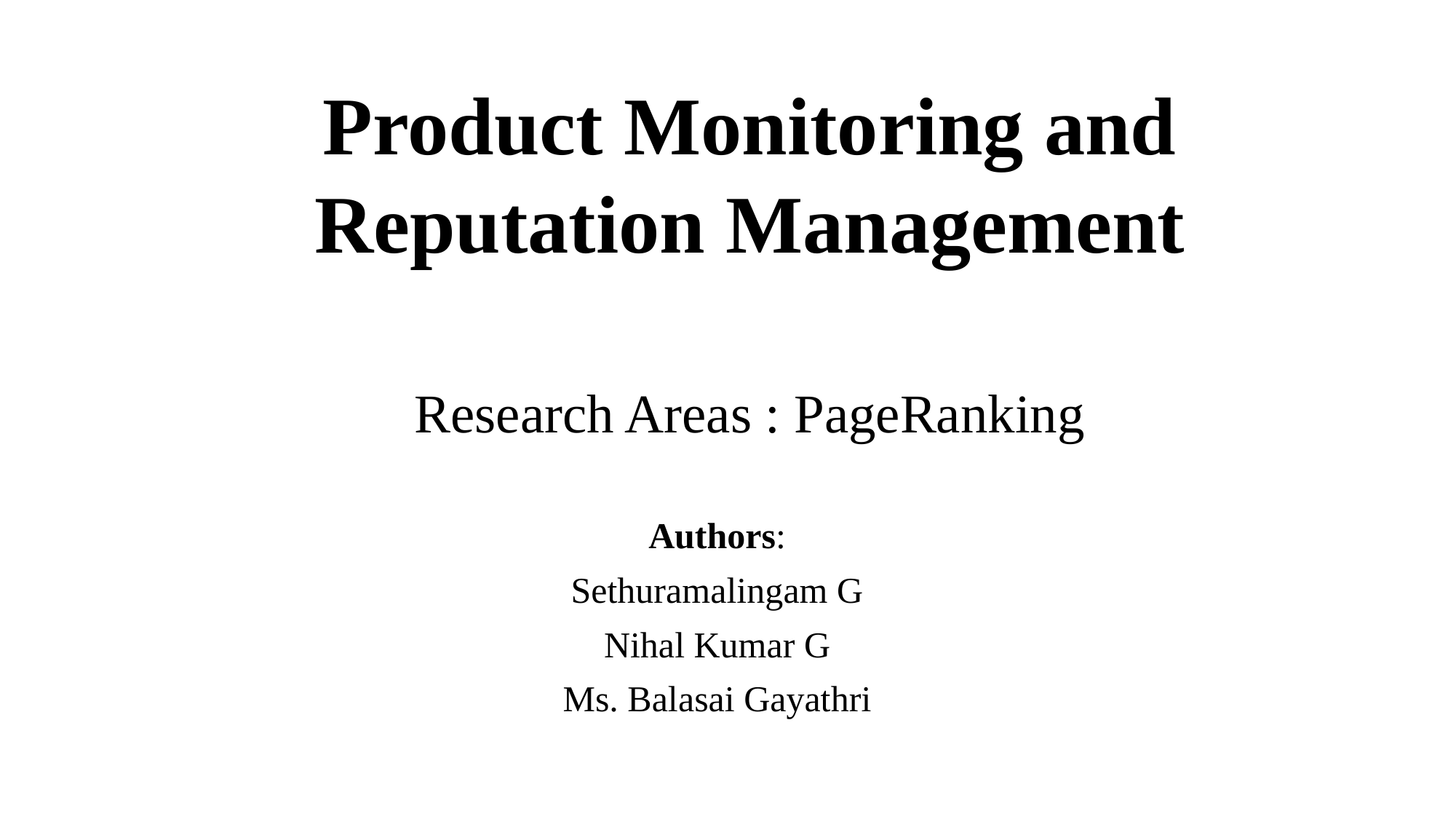

# Product Monitoring and Reputation Management Research Areas : PageRanking
Authors:
Sethuramalingam G
Nihal Kumar G
Ms. Balasai Gayathri